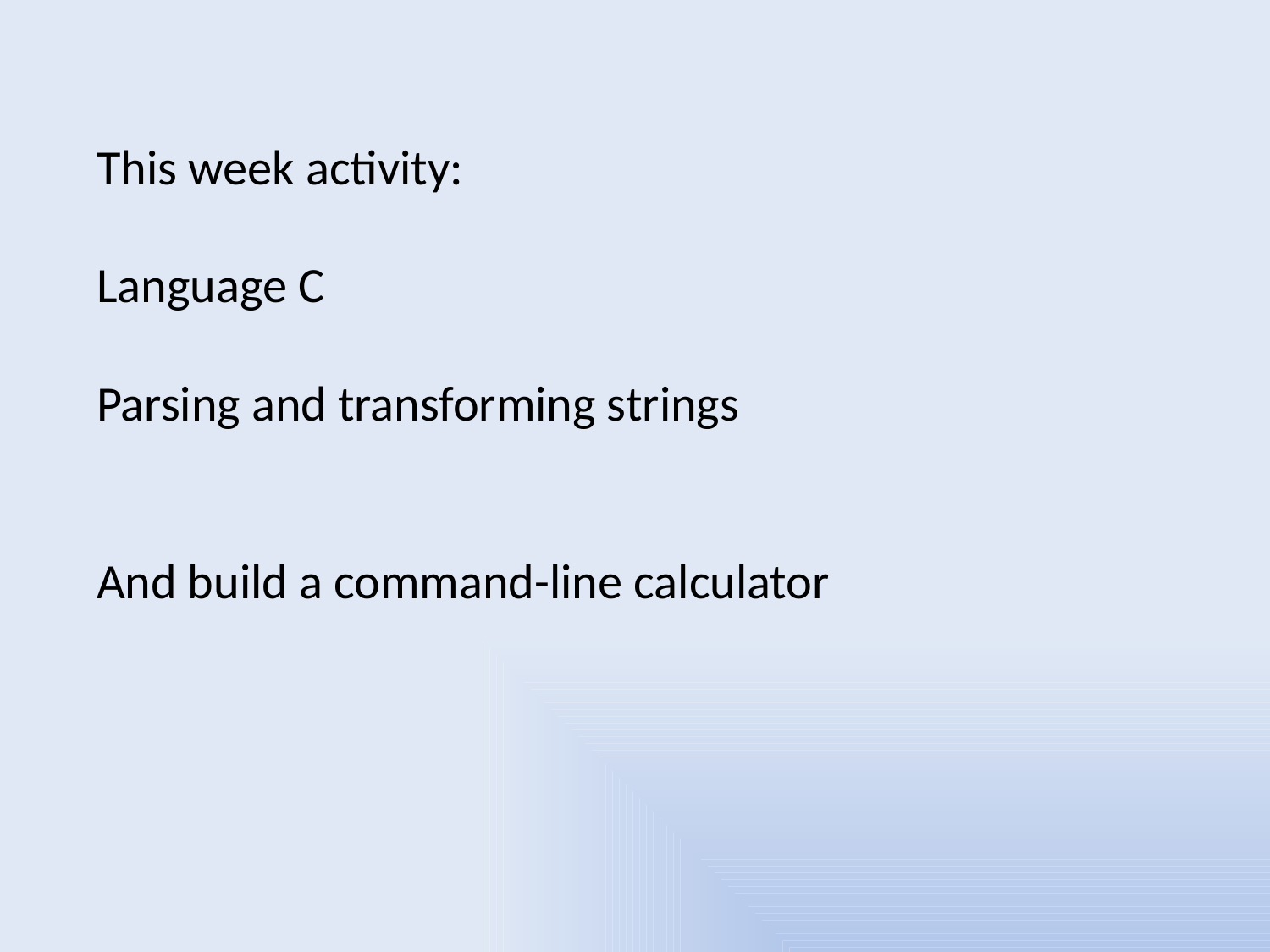

This week activity:

Language C

Parsing and transforming strings

And build a command-line calculator